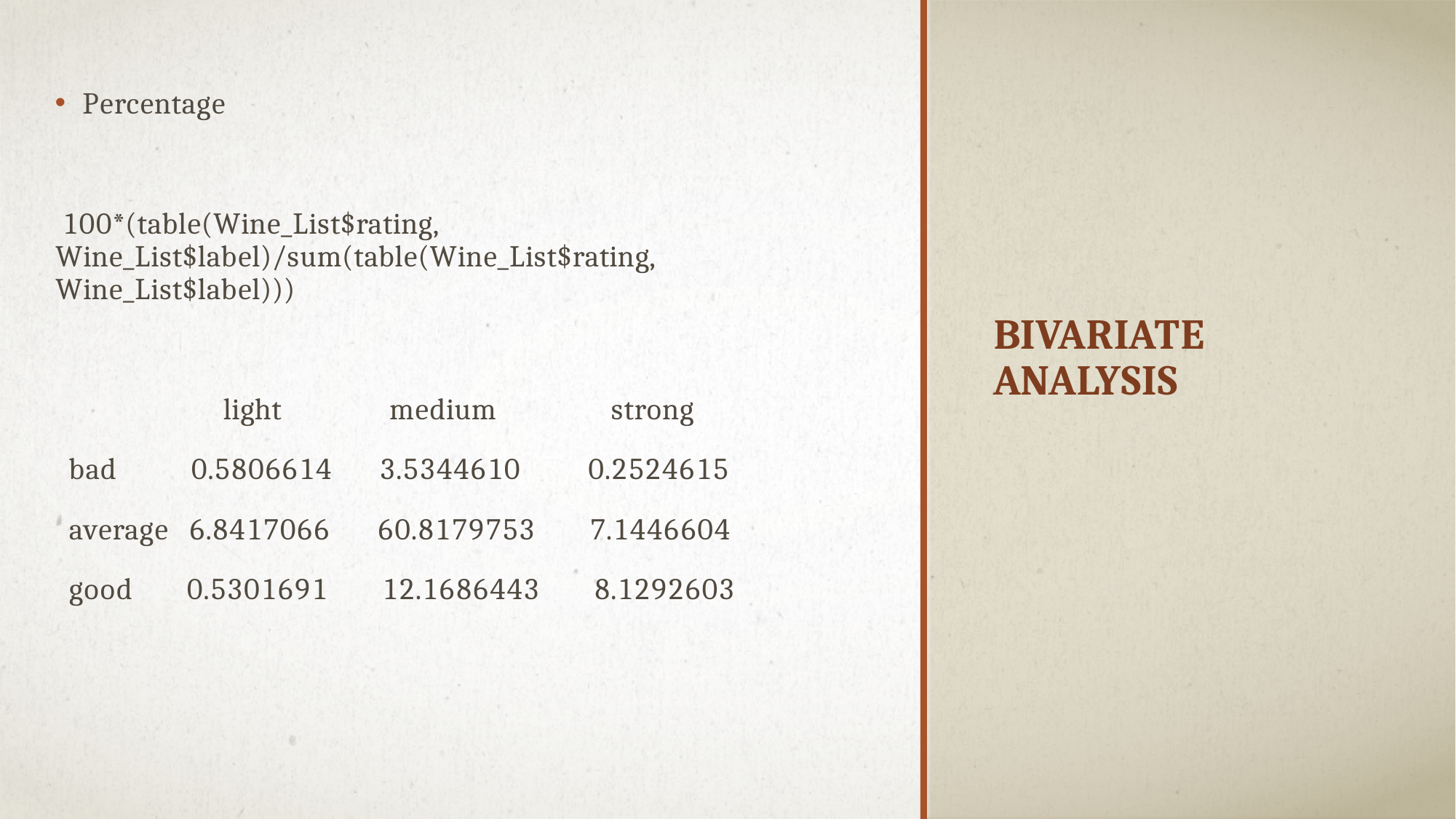

Percentage

 100*(table(Wine_List$rating, Wine_List$label)/sum(table(Wine_List$rating, Wine_List$label)))

                         light                medium                 strong
  bad           0.5806614       3.5344610          0.2524615
  average   6.8417066       60.8179753        7.1446604
  good        0.5301691        12.1686443        8.1292603
# Bivariate Analysis